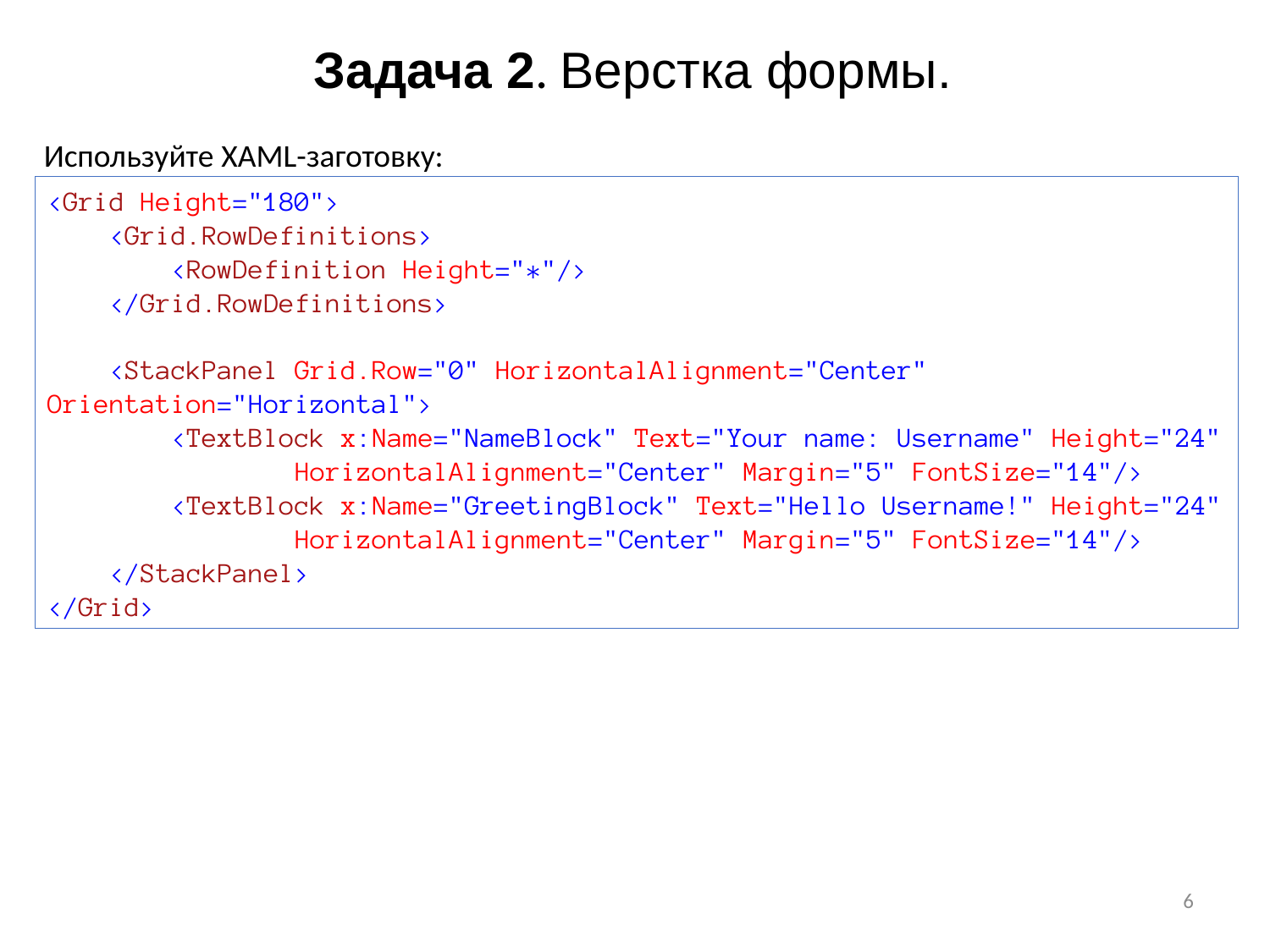

# Задача 2. Верстка формы.
Используйте XAML-заготовку:
<Grid Height="180">
    <Grid.RowDefinitions>
        <RowDefinition Height="*"/>
    </Grid.RowDefinitions>

    <StackPanel Grid.Row="0" HorizontalAlignment="Center" Orientation="Horizontal">
        <TextBlock x:Name="NameBlock" Text="Your name: Username" Height="24"
                HorizontalAlignment="Center" Margin="5" FontSize="14"/>
        <TextBlock x:Name="GreetingBlock" Text="Hello Username!" Height="24"
                HorizontalAlignment="Center" Margin="5" FontSize="14"/>
    </StackPanel>
</Grid>
6